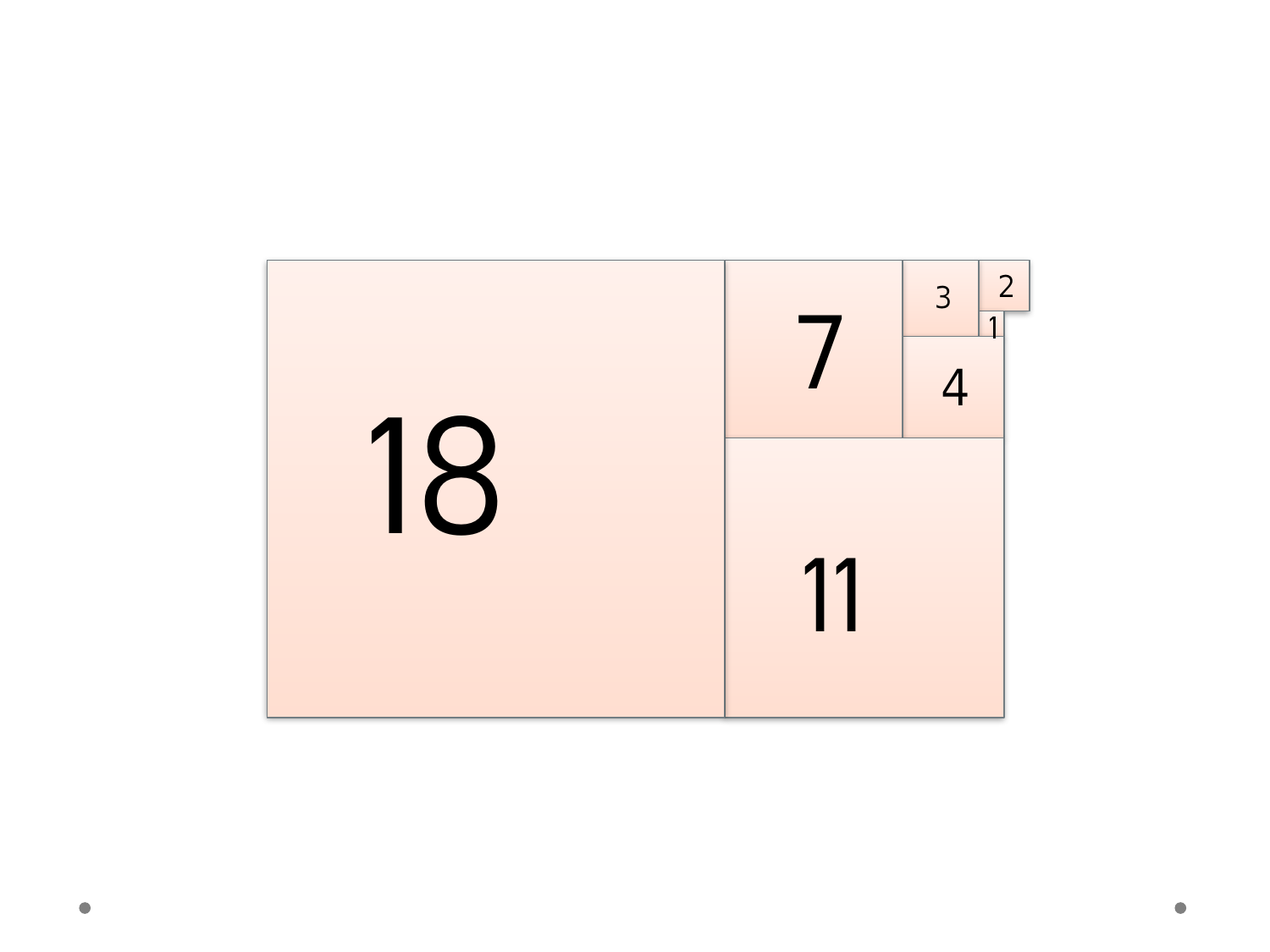

2

3
7
1

4
18

11